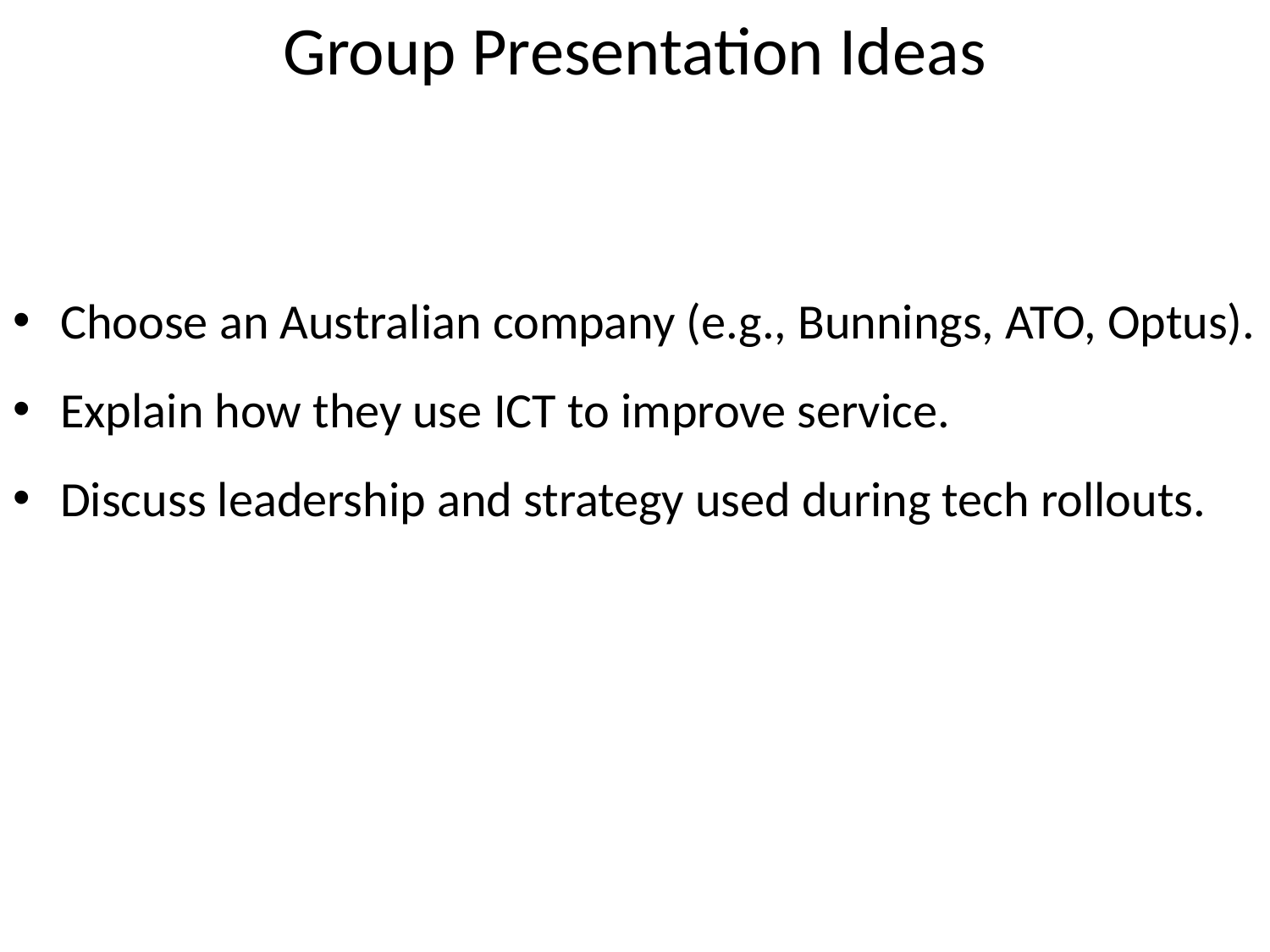

# Group Presentation Ideas
Choose an Australian company (e.g., Bunnings, ATO, Optus).
Explain how they use ICT to improve service.
Discuss leadership and strategy used during tech rollouts.